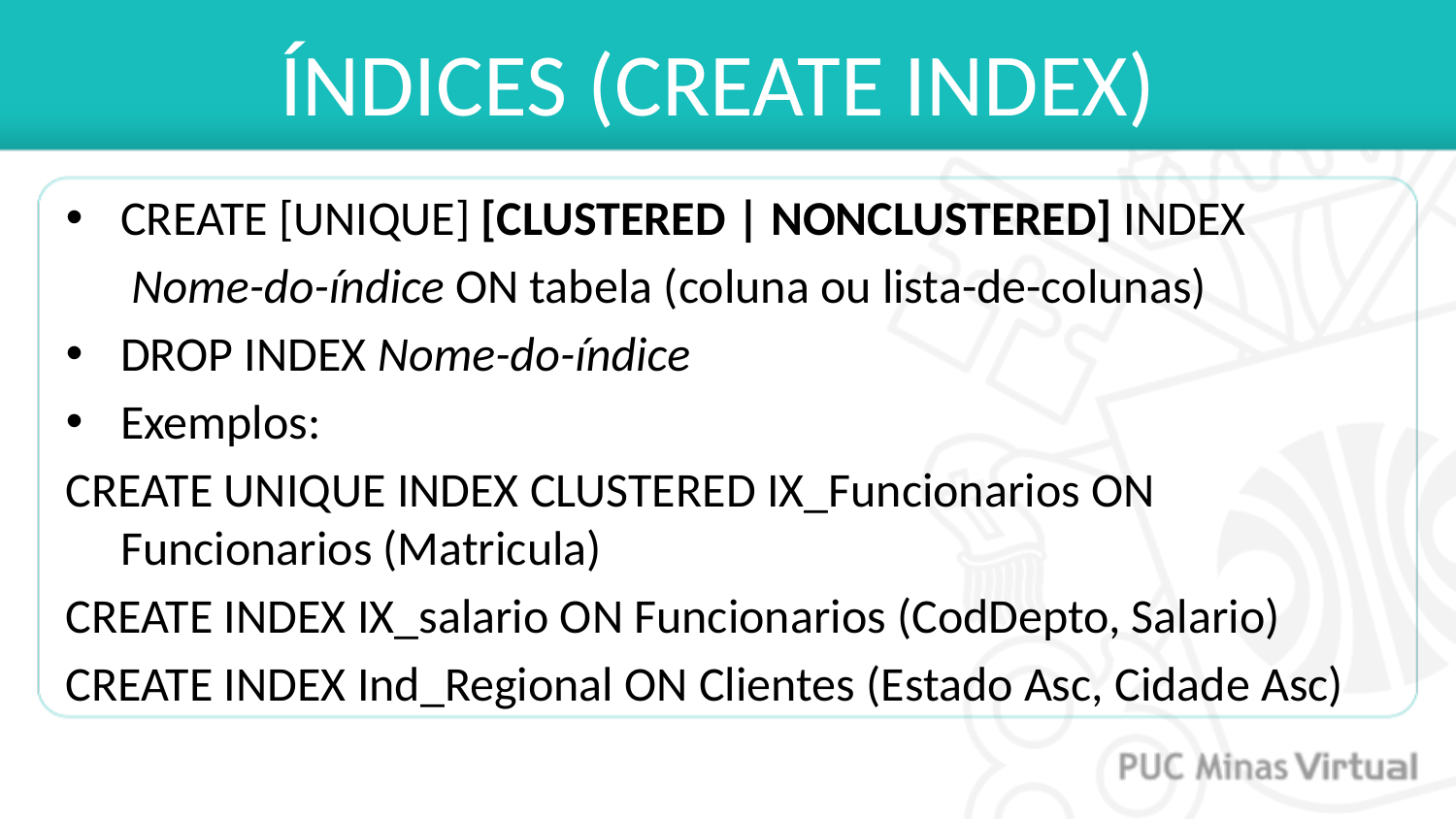

# ÍNDICES (CREATE INDEX)
CREATE [UNIQUE] [CLUSTERED | NONCLUSTERED] INDEX
      Nome-do-índice ON tabela (coluna ou lista-de-colunas)
DROP INDEX Nome-do-índice
Exemplos:
CREATE UNIQUE INDEX CLUSTERED IX_Funcionarios ON Funcionarios (Matricula)
CREATE INDEX IX_salario ON Funcionarios (CodDepto, Salario)
CREATE INDEX Ind_Regional ON Clientes (Estado Asc, Cidade Asc)